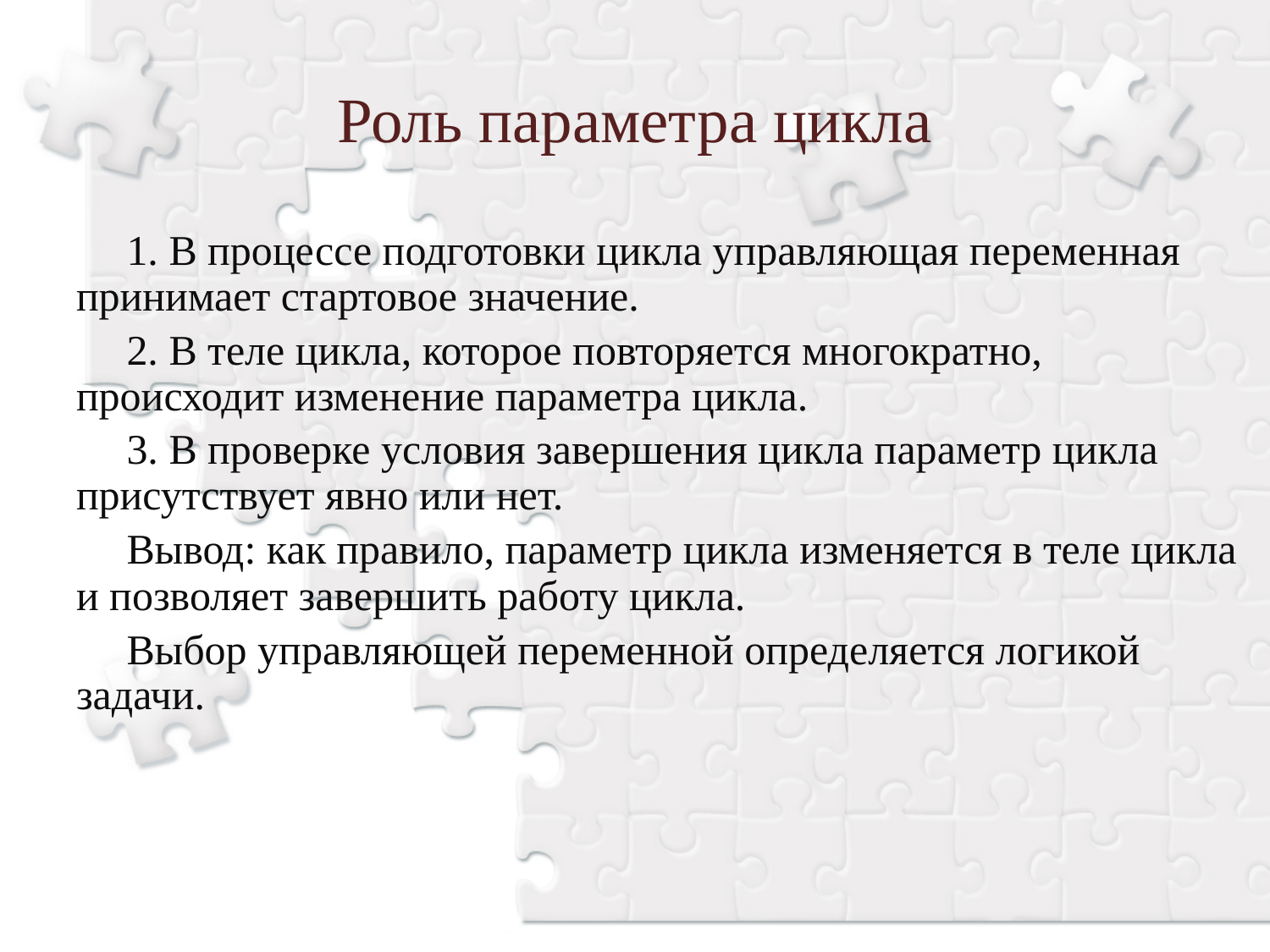

Роль параметра цикла
1. В процессе подготовки цикла управляющая переменная принимает стартовое значение.
2. В теле цикла, которое повторяется многократно, происходит изменение параметра цикла.
3. В проверке условия завершения цикла параметр цикла присутствует явно или нет.
Вывод: как правило, параметр цикла изменяется в теле цикла и позволяет завершить работу цикла.
Выбор управляющей переменной определяется логикой задачи.